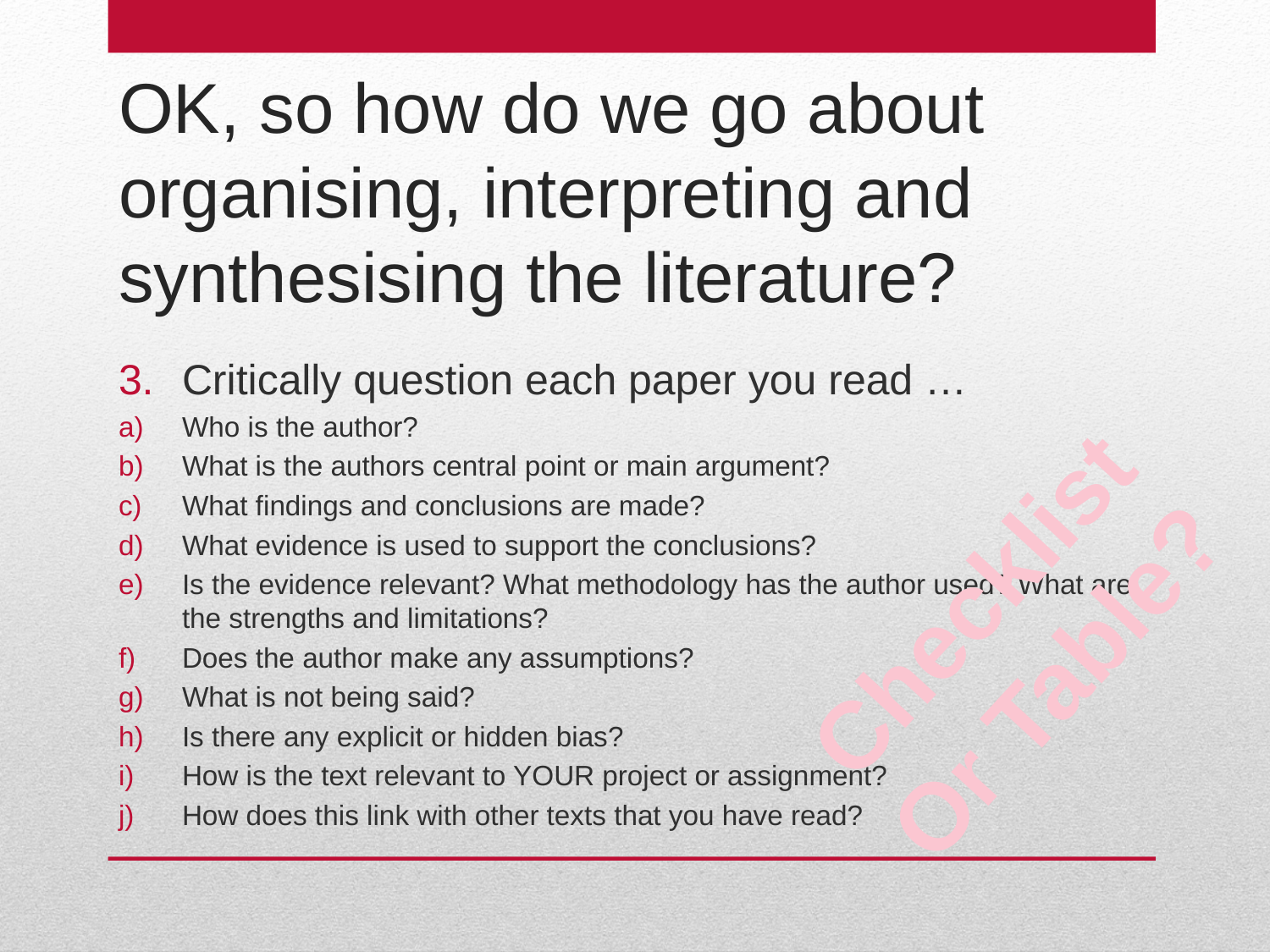

OK, so how do we go about organising, interpreting and synthesising the literature?
Critically question each paper you read …
Who is the author?
What is the authors central point or main argument?
What findings and conclusions are made?
What evidence is used to support the conclusions?
Is the evidence relevant? What methodology has the author used? What are the strengths and limitations?
Does the author make any assumptions?
What is not being said?
Is there any explicit or hidden bias?
How is the text relevant to YOUR project or assignment?
How does this link with other texts that you have read?

Checklist
Or Table?